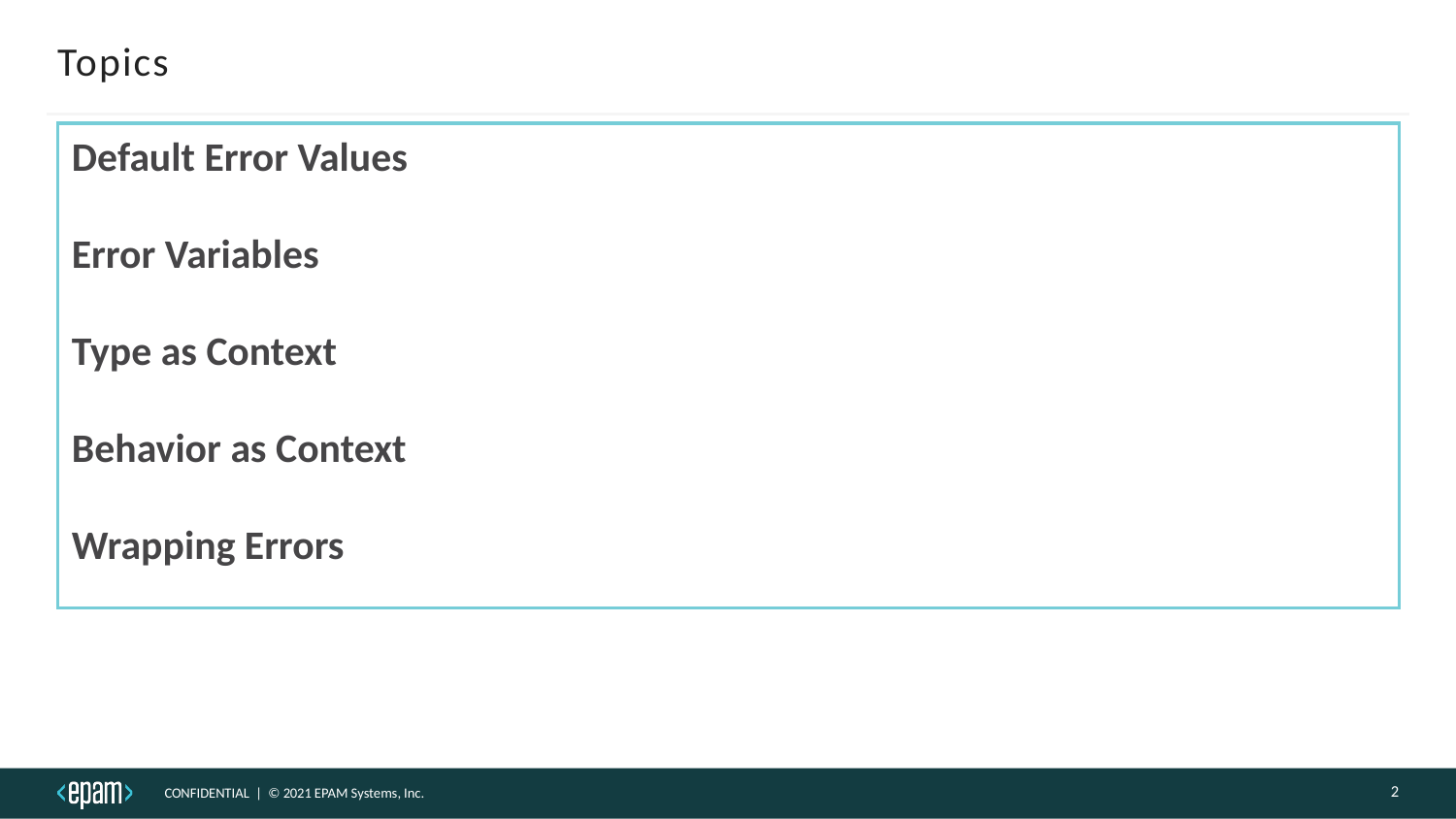

# Topics
Default Error Values

Error Variables

Type as Context

Behavior as Context

Wrapping Errors
2